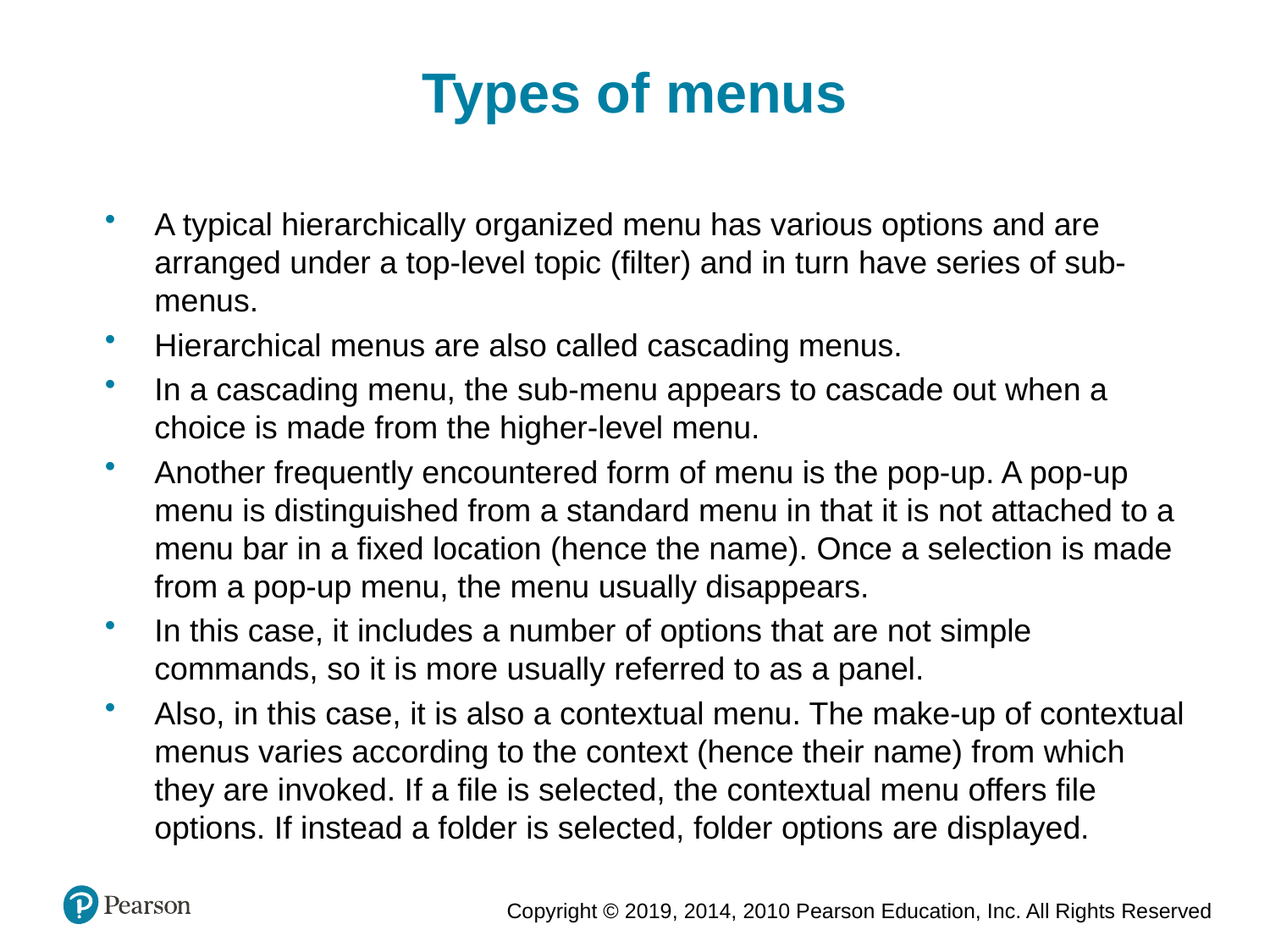

Types of menus
A typical hierarchically organized menu has various options and are arranged under a top-level topic (filter) and in turn have series of sub-menus.
Hierarchical menus are also called cascading menus.
In a cascading menu, the sub-menu appears to cascade out when a choice is made from the higher-level menu.
Another frequently encountered form of menu is the pop-up. A pop-up menu is distinguished from a standard menu in that it is not attached to a menu bar in a fixed location (hence the name). Once a selection is made from a pop-up menu, the menu usually disappears.
In this case, it includes a number of options that are not simple commands, so it is more usually referred to as a panel.
Also, in this case, it is also a contextual menu. The make-up of contextual menus varies according to the context (hence their name) from which they are invoked. If a file is selected, the contextual menu offers file options. If instead a folder is selected, folder options are displayed.